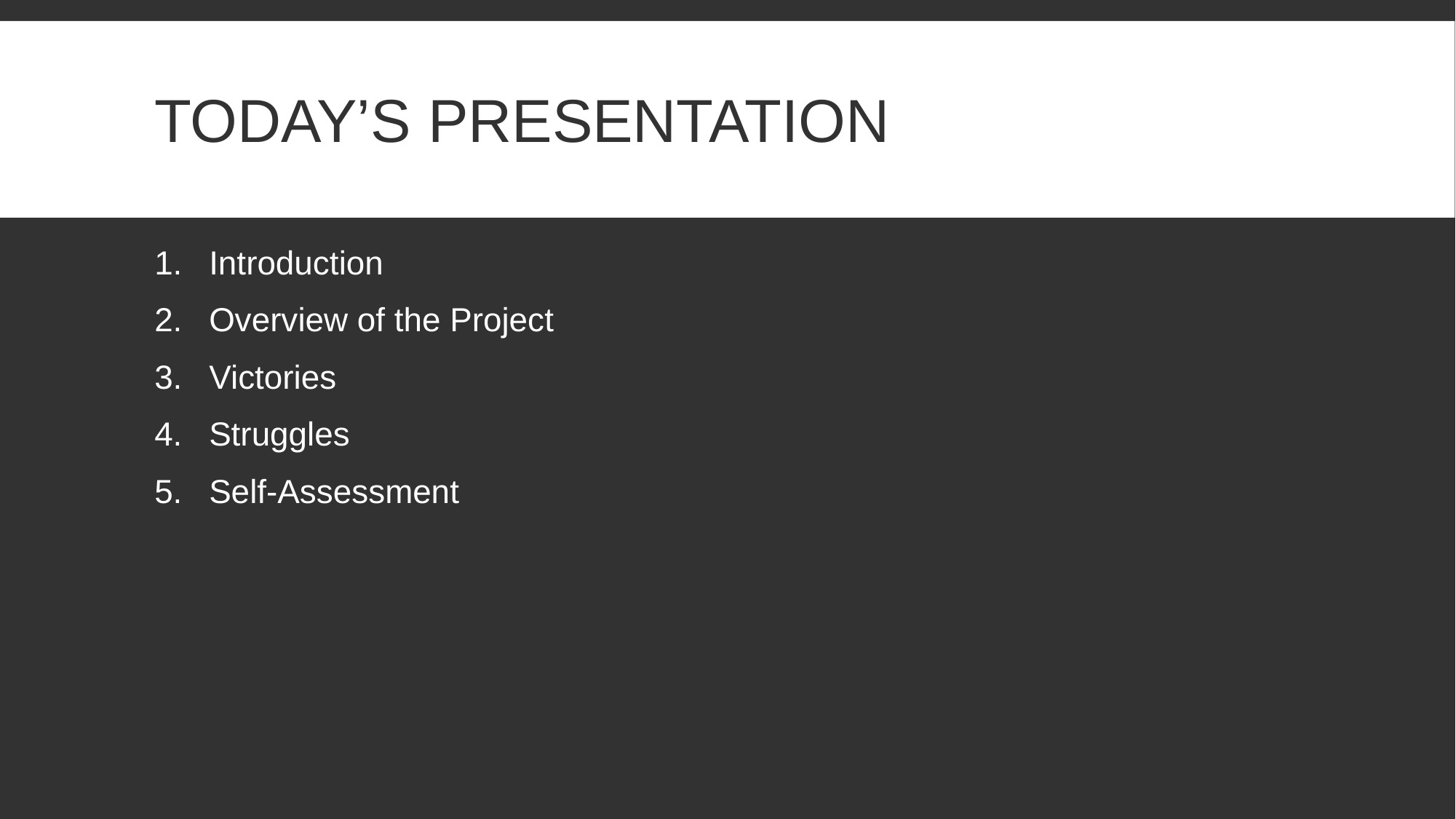

# Today’s Presentation
Introduction
Overview of the Project
Victories
Struggles
Self-Assessment